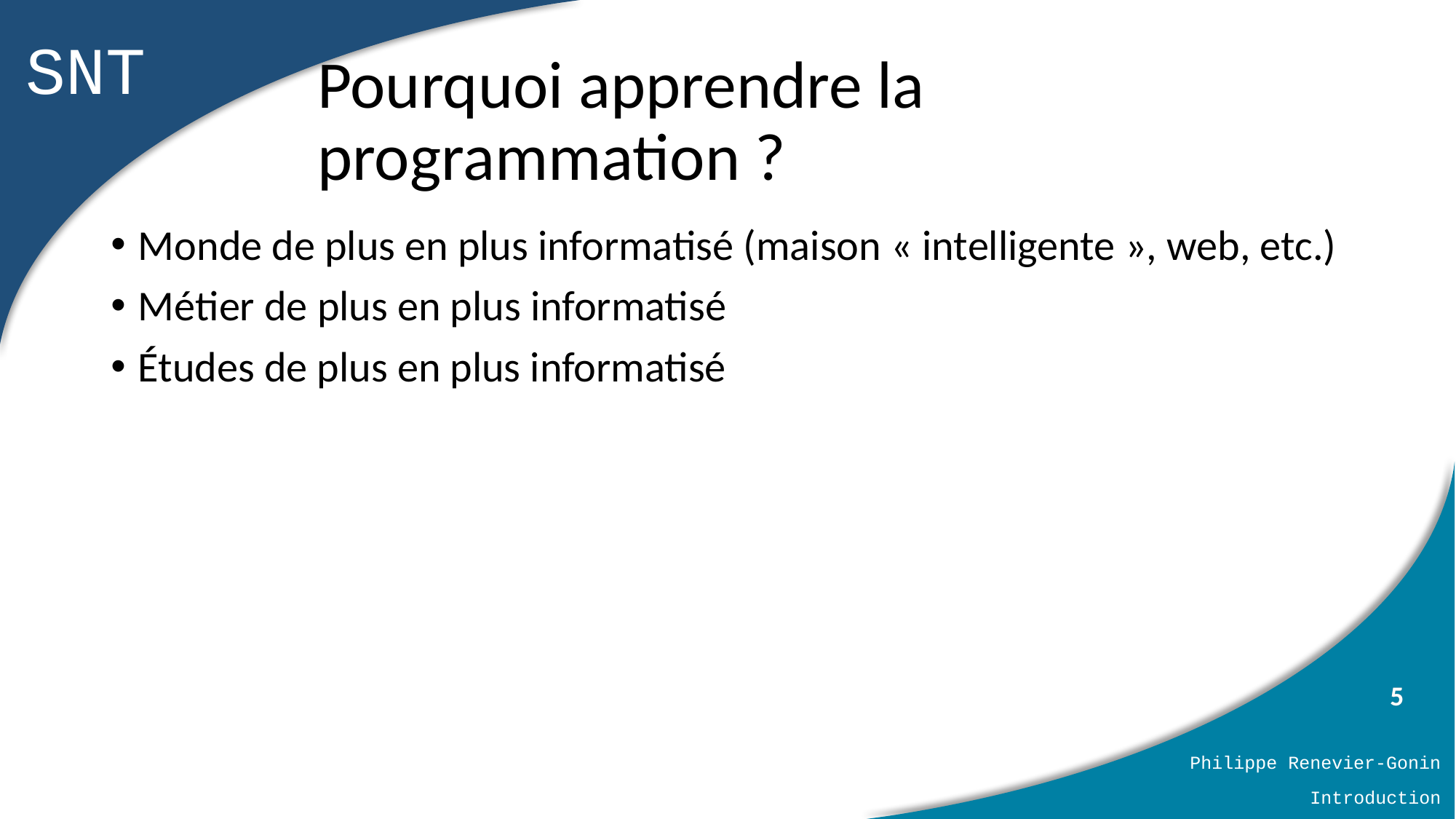

# Pourquoi apprendre la programmation ?
Monde de plus en plus informatisé (maison « intelligente », web, etc.)
Métier de plus en plus informatisé
Études de plus en plus informatisé